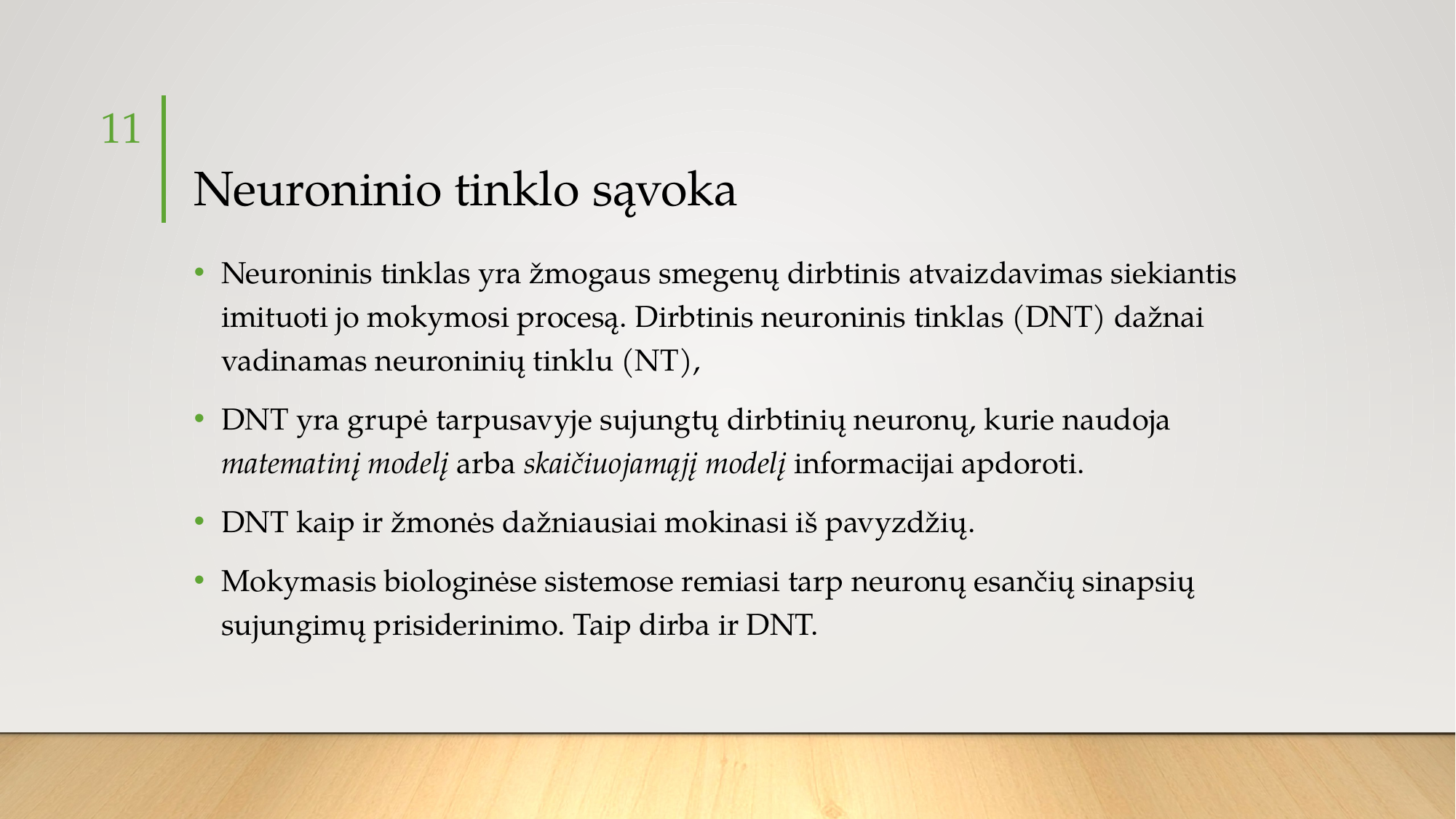

11
# Neuroninio tinklo sąvoka
Neuroninis tinklas yra žmogaus smegenų dirbtinis atvaizdavimas siekiantis imituoti jo mokymosi procesą. Dirbtinis neuroninis tinklas (DNT) dažnai vadinamas neuroninių tinklu (NT),
DNT yra grupė tarpusavyje sujungtų dirbtinių neuronų, kurie naudoja matematinį modelį arba skaičiuojamąjį modelį informacijai apdoroti.
DNT kaip ir žmonės dažniausiai mokinasi iš pavyzdžių.
Mokymasis biologinėse sistemose remiasi tarp neuronų esančių sinapsių sujungimų prisiderinimo. Taip dirba ir DNT.